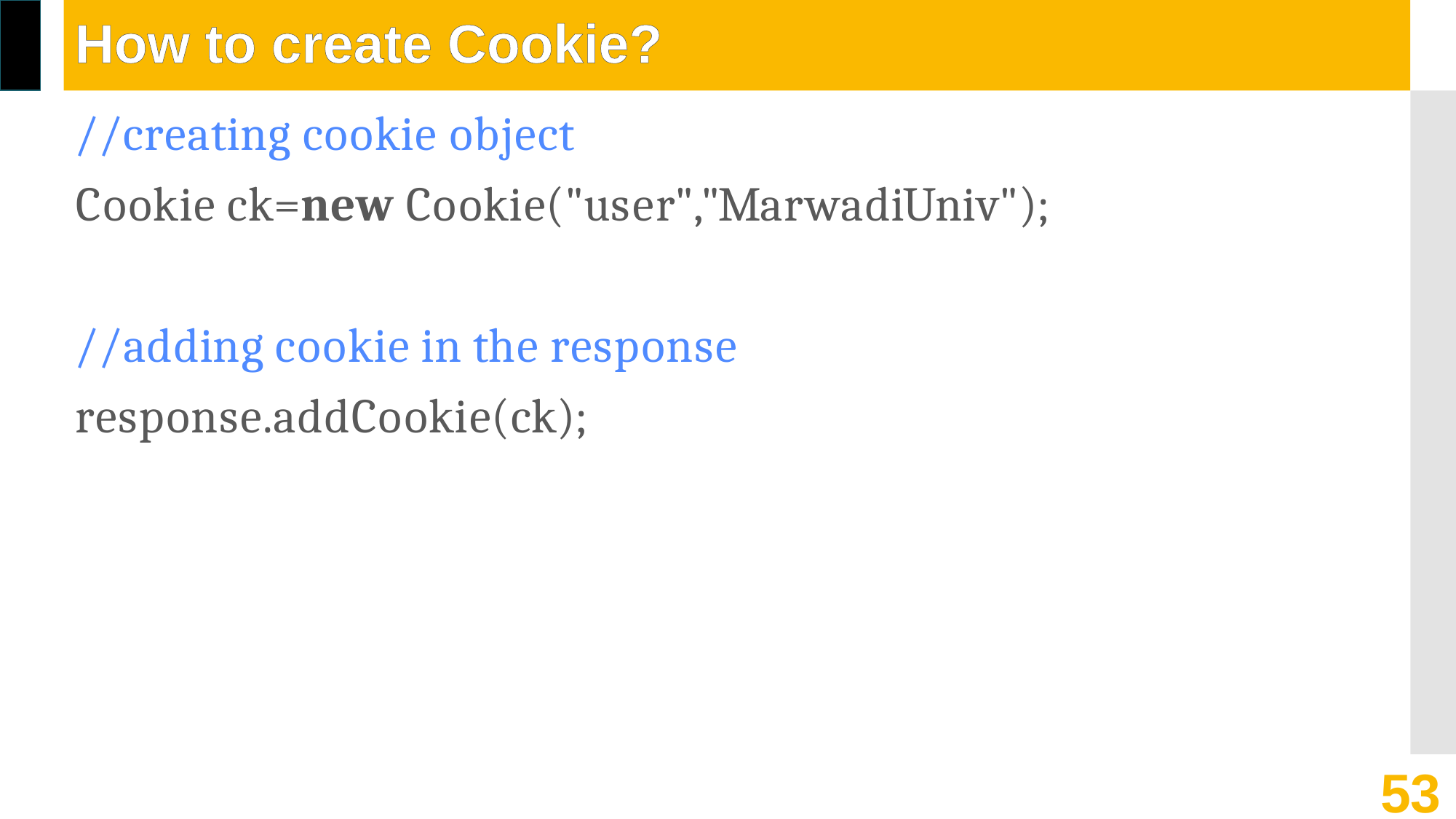

# How to create Cookie?
//creating cookie object
Cookie ck=new Cookie("user","MarwadiUniv");

//adding cookie in the response
response.addCookie(ck);
53